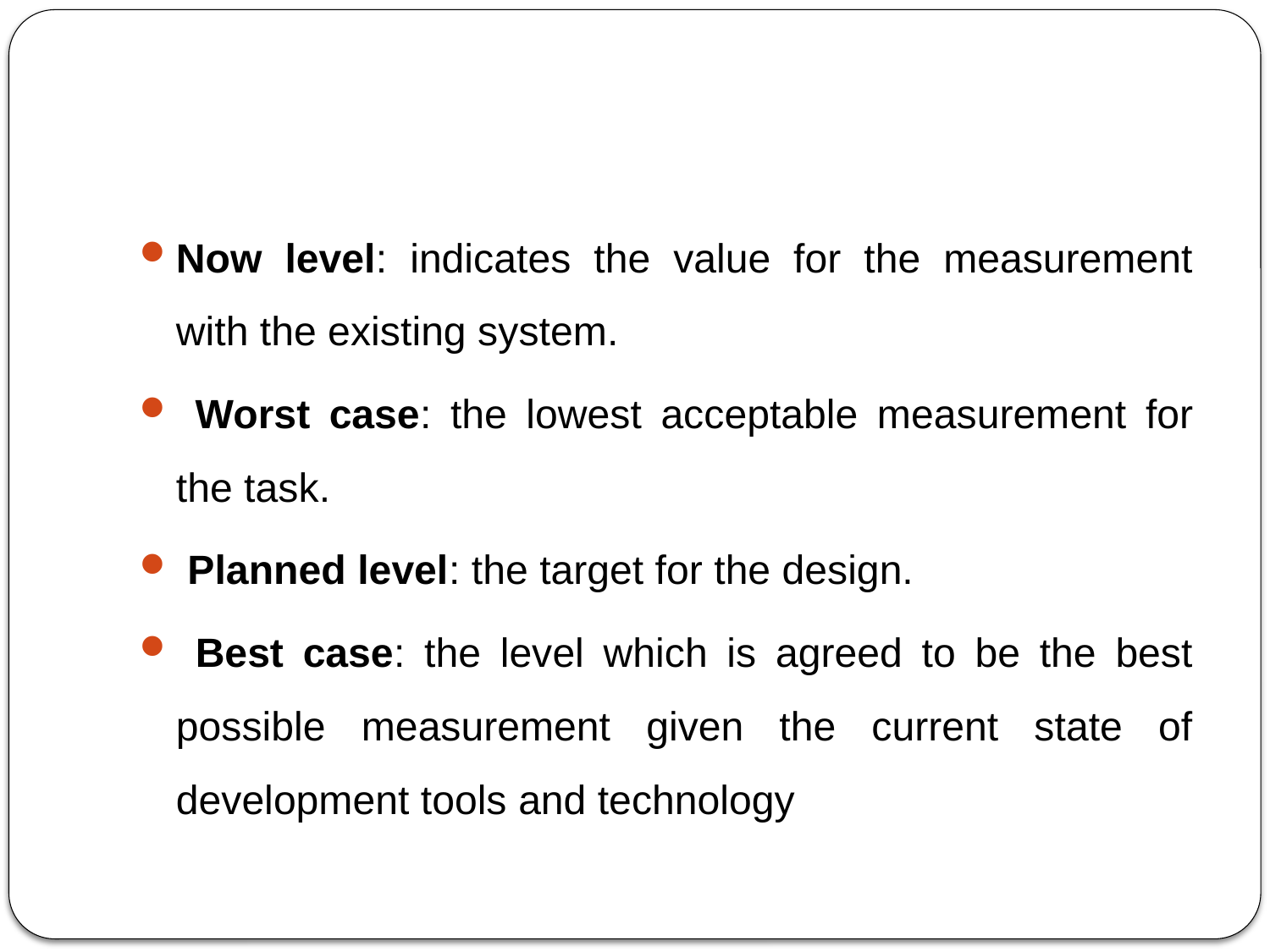

#
Now level: indicates the value for the measurement with the existing system.
 Worst case: the lowest acceptable measurement for the task.
 Planned level: the target for the design.
 Best case: the level which is agreed to be the best possible measurement given the current state of development tools and technology